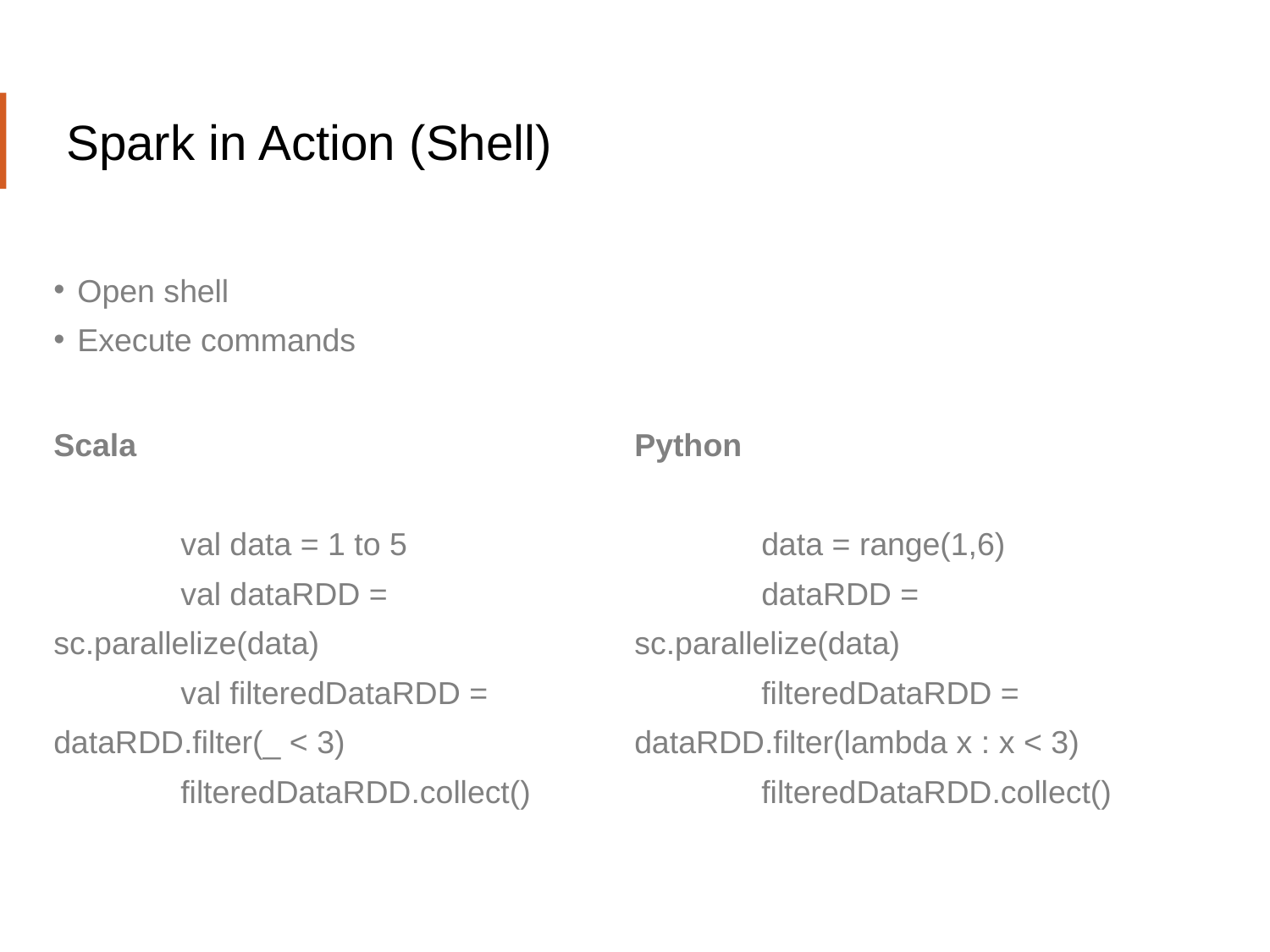

# Spark in Action (Shell)
Open shell
Execute commands
Scala

	val data = 1 to 5
	val dataRDD = sc.parallelize(data)
	val filteredDataRDD = 	dataRDD.filter(_ < 3)
	filteredDataRDD.collect()

Python

	data = range(1,6)
	dataRDD = sc.parallelize(data)
	filteredDataRDD = 	dataRDD.filter(lambda x : x < 3)
	filteredDataRDD.collect()